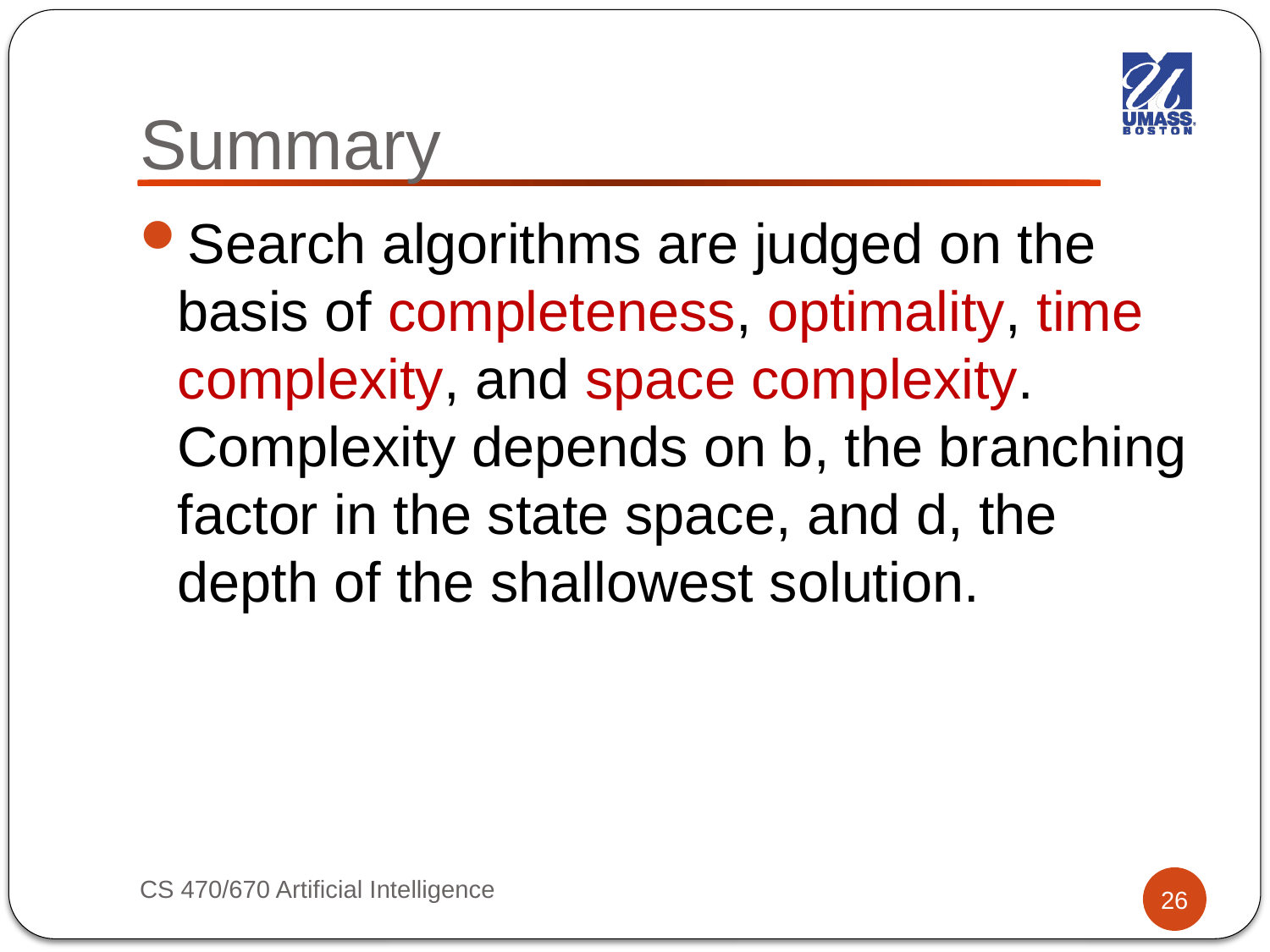

# Summary
Search algorithms are judged on the basis of completeness, optimality, time complexity, and space complexity. Complexity depends on b, the branching factor in the state space, and d, the depth of the shallowest solution.

CS 470/670 Artificial Intelligence

26